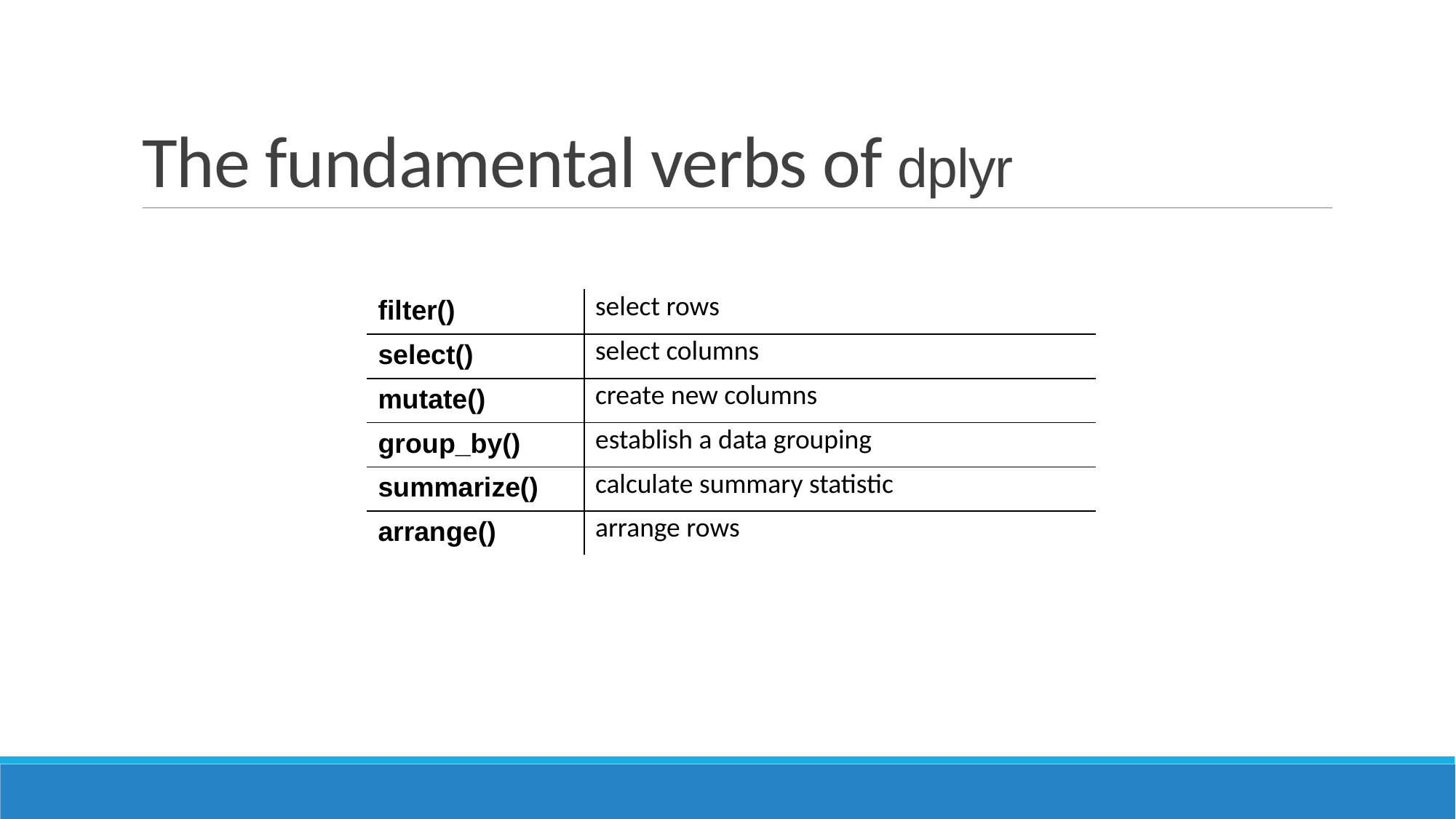

# The fundamental verbs of dplyr
| filter() | select rows |
| --- | --- |
| select() | select columns |
| mutate() | create new columns |
| group\_by() | establish a data grouping |
| summarize() | calculate summary statistic |
| arrange() | arrange rows |